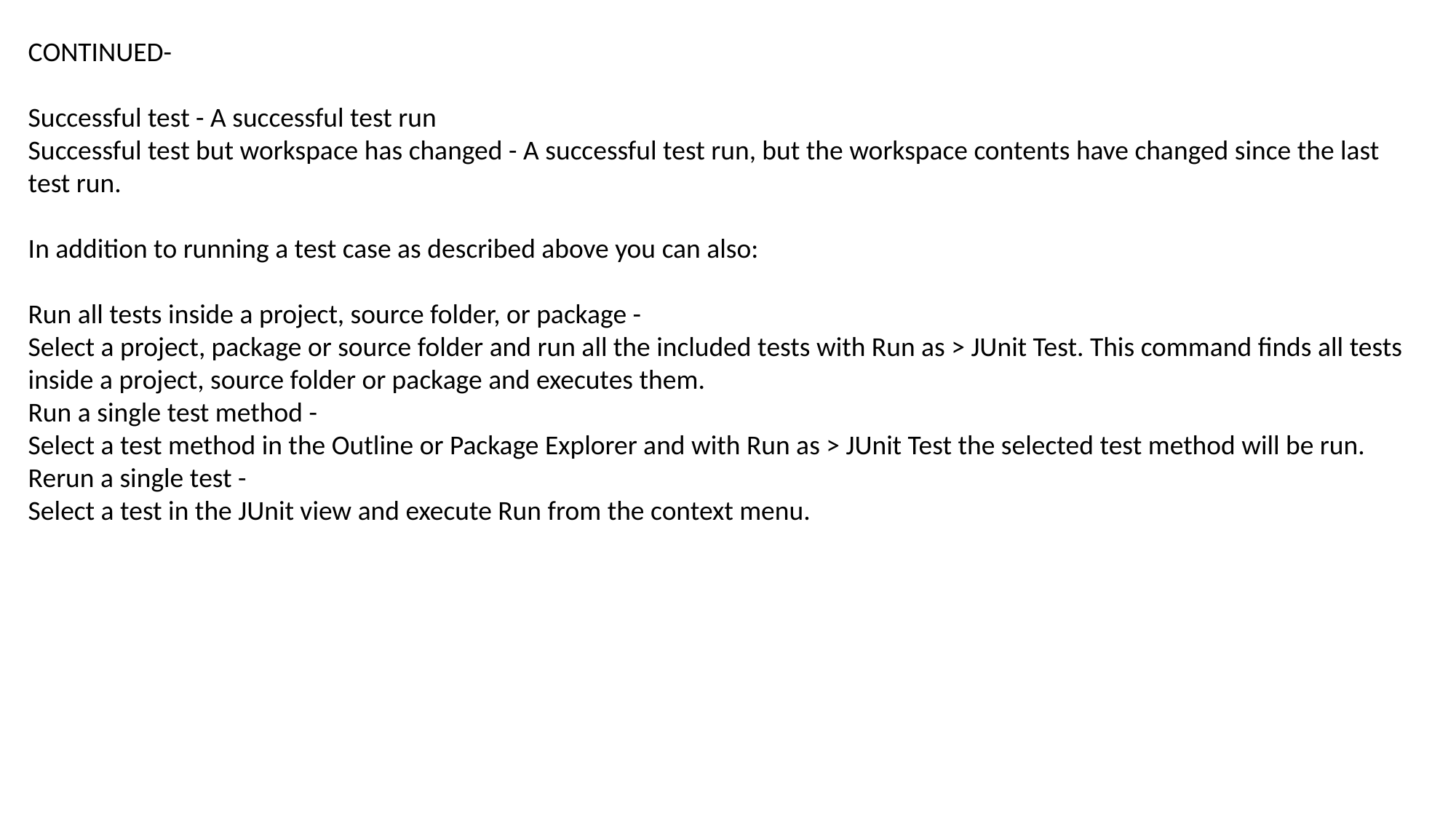

CONTINUED-

Successful test - A successful test run
Successful test but workspace has changed - A successful test run, but the workspace contents have changed since the last test run.

In addition to running a test case as described above you can also:

Run all tests inside a project, source folder, or package -
Select a project, package or source folder and run all the included tests with Run as > JUnit Test. This command finds all tests inside a project, source folder or package and executes them.
Run a single test method -
Select a test method in the Outline or Package Explorer and with Run as > JUnit Test the selected test method will be run.
Rerun a single test -
Select a test in the JUnit view and execute Run from the context menu.